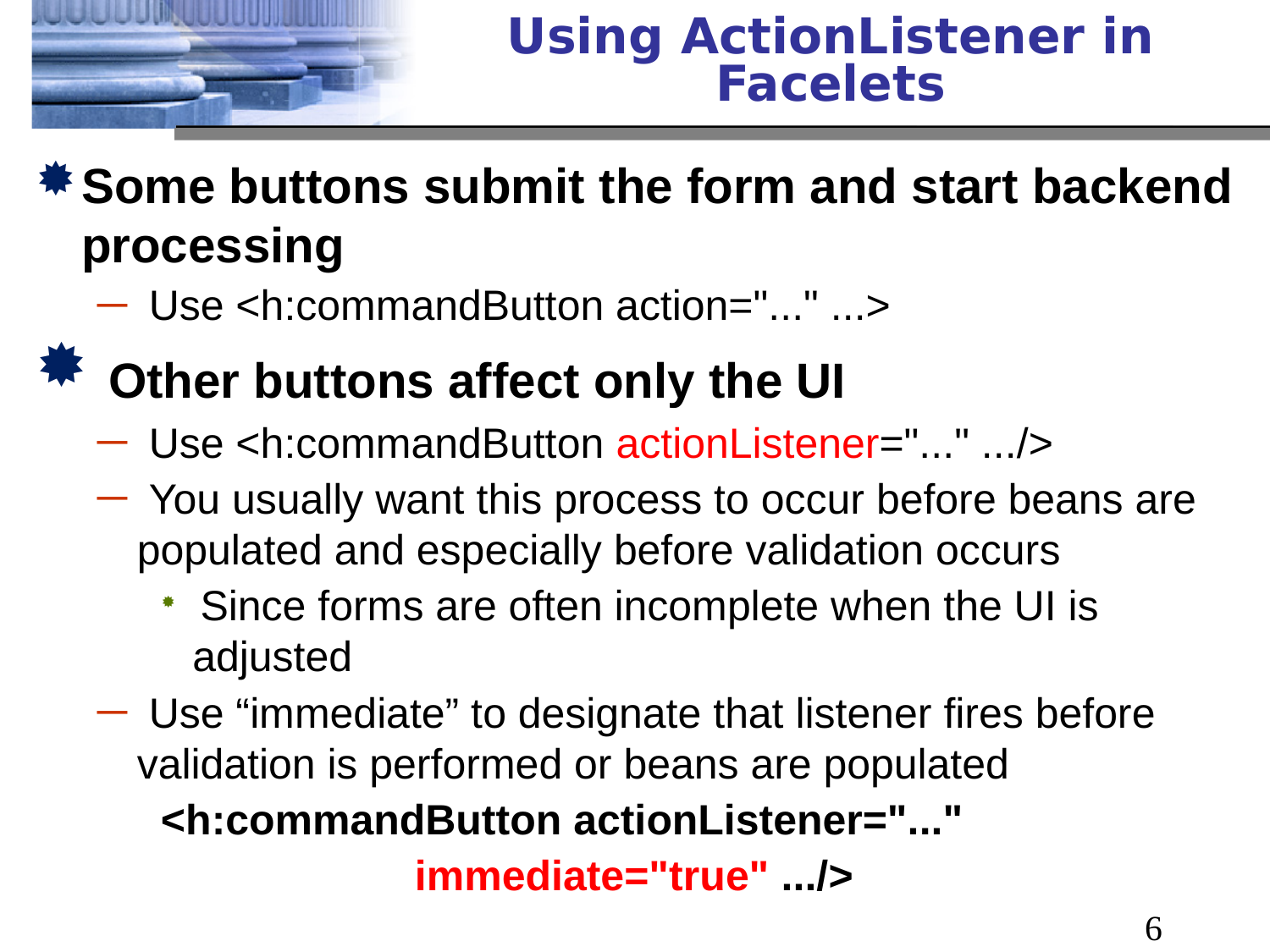

# Using ActionListener in Facelets
Some buttons submit the form and start backend processing
 Use <h:commandButton action="..." ...>
 Other buttons affect only the UI
 Use <h:commandButton actionListener="..." .../>
 You usually want this process to occur before beans are populated and especially before validation occurs
 Since forms are often incomplete when the UI is adjusted
 Use “immediate” to designate that listener fires before validation is performed or beans are populated
	<h:commandButton actionListener="..."
			immediate="true" .../>